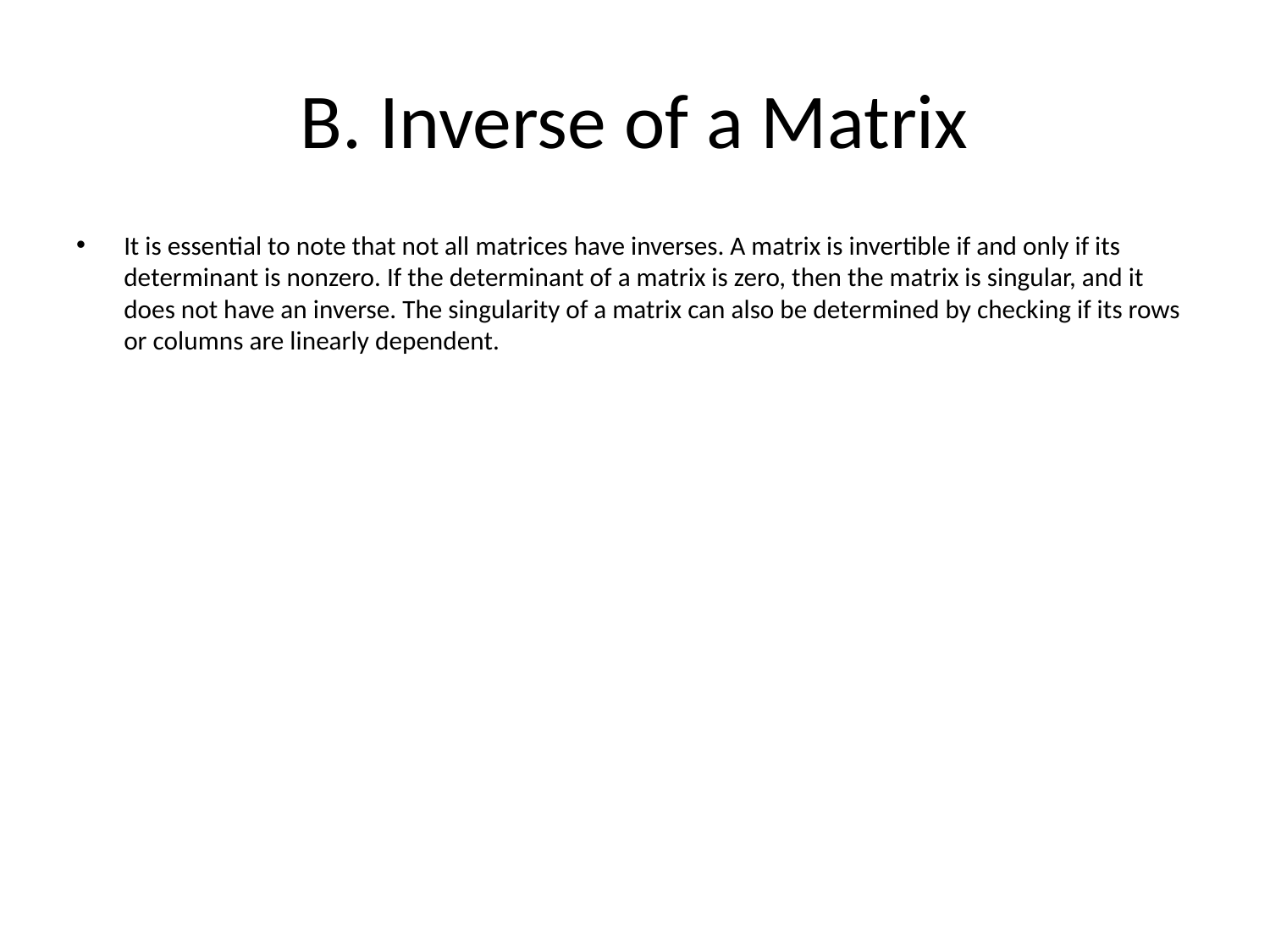

# B. Inverse of a Matrix
It is essential to note that not all matrices have inverses. A matrix is invertible if and only if its determinant is nonzero. If the determinant of a matrix is zero, then the matrix is singular, and it does not have an inverse. The singularity of a matrix can also be determined by checking if its rows or columns are linearly dependent.